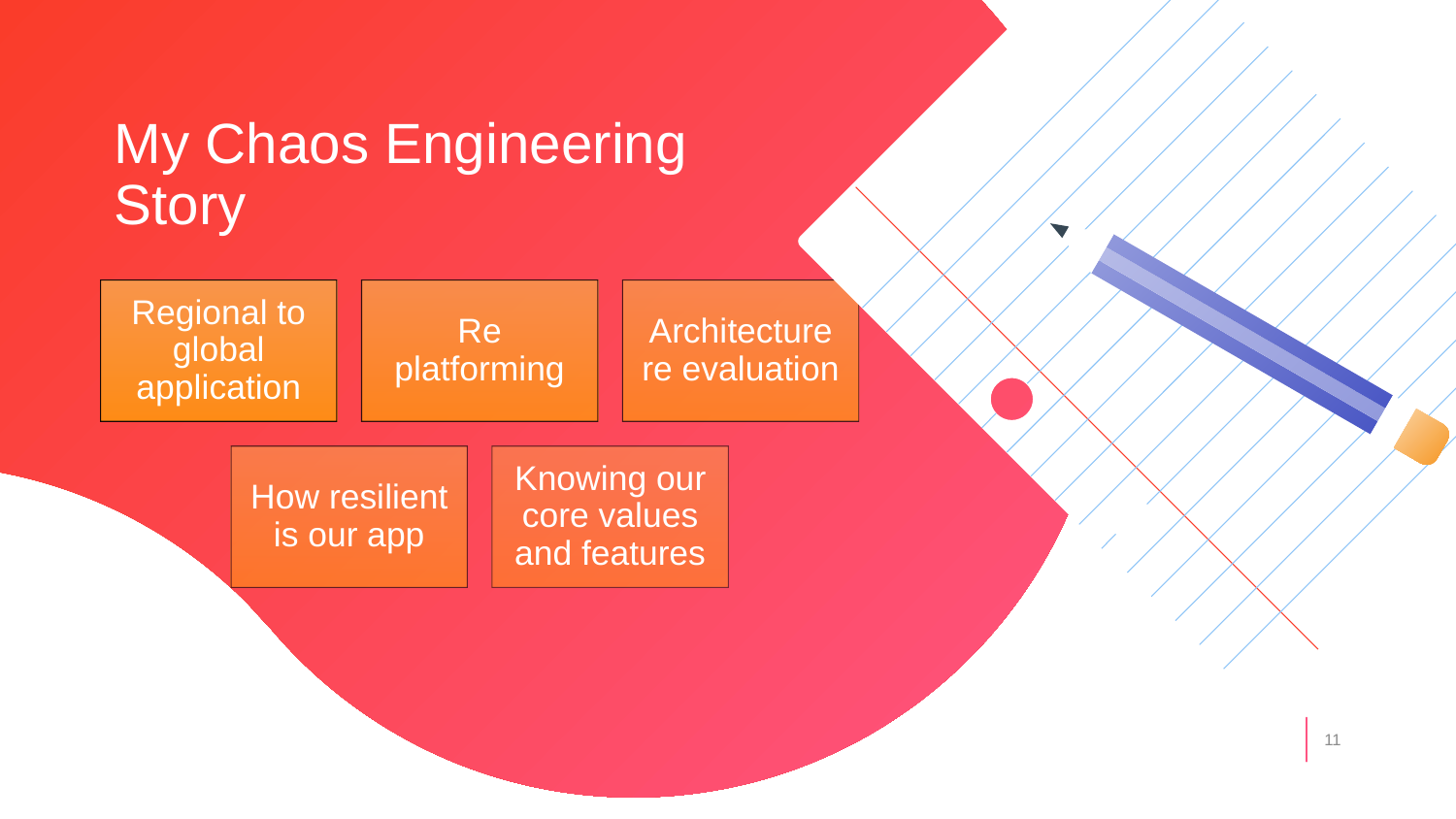

# My Chaos Engineering Story

Regional to global application
Re platforming
Architecture re evaluation
How resilient is our app
Knowing our core values and features
11